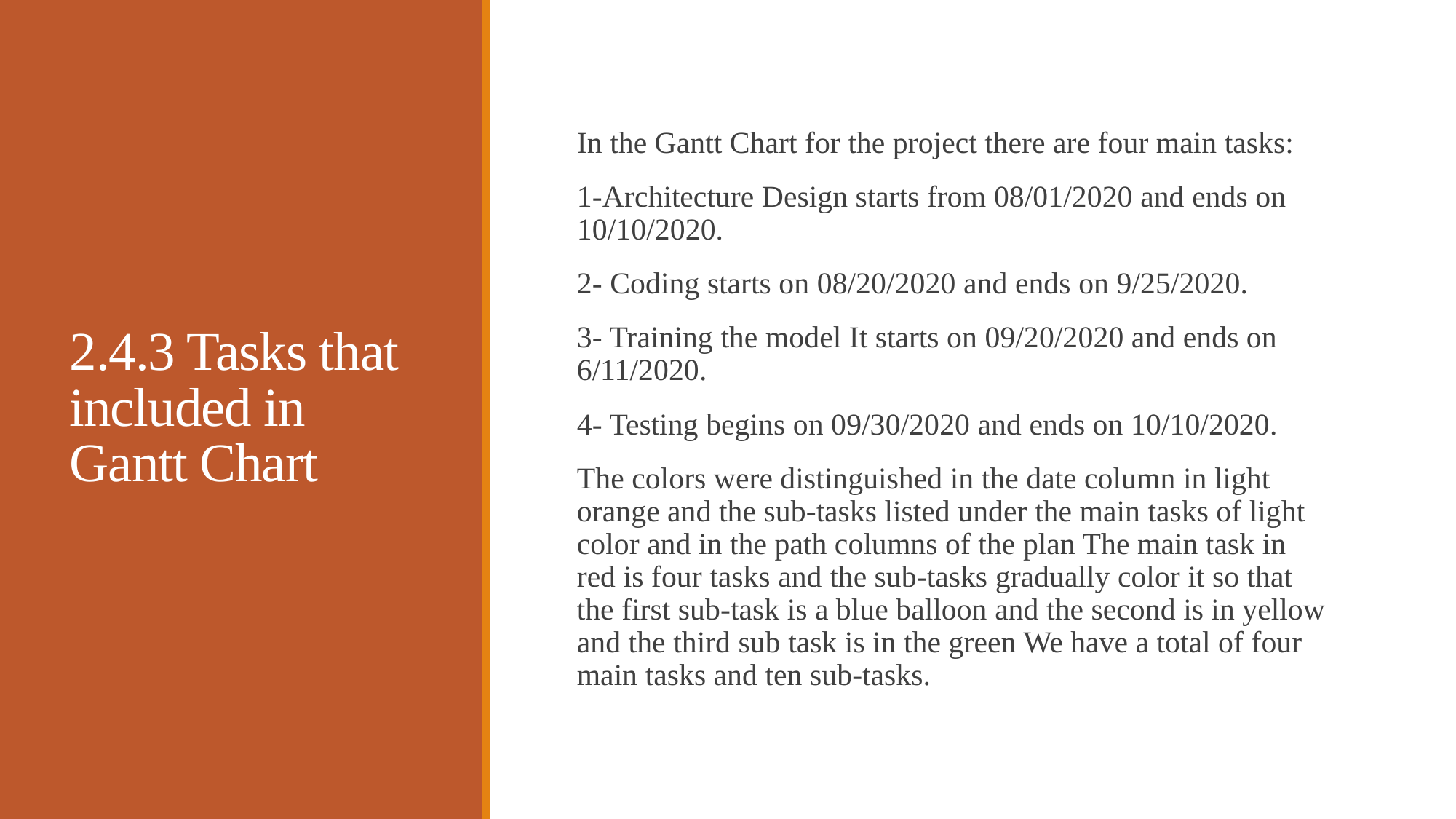

# 2.4.3 Tasks that included in Gantt Chart
In the Gantt Chart for the project there are four main tasks:
1-Architecture Design starts from 08/01/2020 and ends on 10/10/2020.
2- Coding starts on 08/20/2020 and ends on 9/25/2020.
3- Training the model It starts on 09/20/2020 and ends on 6/11/2020.
4- Testing begins on 09/30/2020 and ends on 10/10/2020.
The colors were distinguished in the date column in light orange and the sub-tasks listed under the main tasks of light color and in the path columns of the plan The main task in red is four tasks and the sub-tasks gradually color it so that the first sub-task is a blue balloon and the second is in yellow and the third sub task is in the green We have a total of four main tasks and ten sub-tasks.